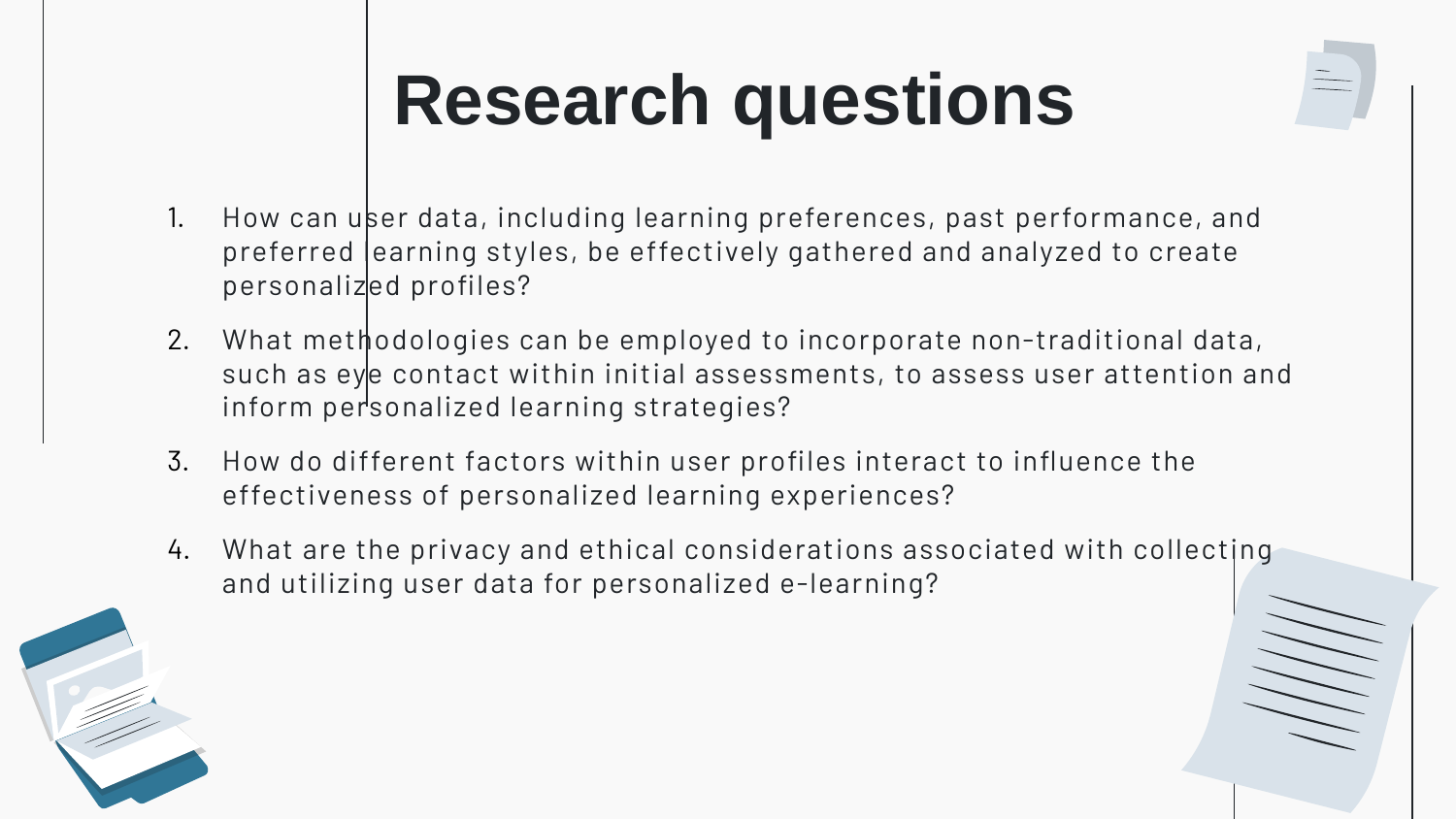

# Research questions
How can user data, including learning preferences, past performance, and preferred learning styles, be effectively gathered and analyzed to create personalized profiles?
What methodologies can be employed to incorporate non-traditional data, such as eye contact within initial assessments, to assess user attention and inform personalized learning strategies?
How do different factors within user profiles interact to influence the effectiveness of personalized learning experiences?
What are the privacy and ethical considerations associated with collecting and utilizing user data for personalized e-learning?